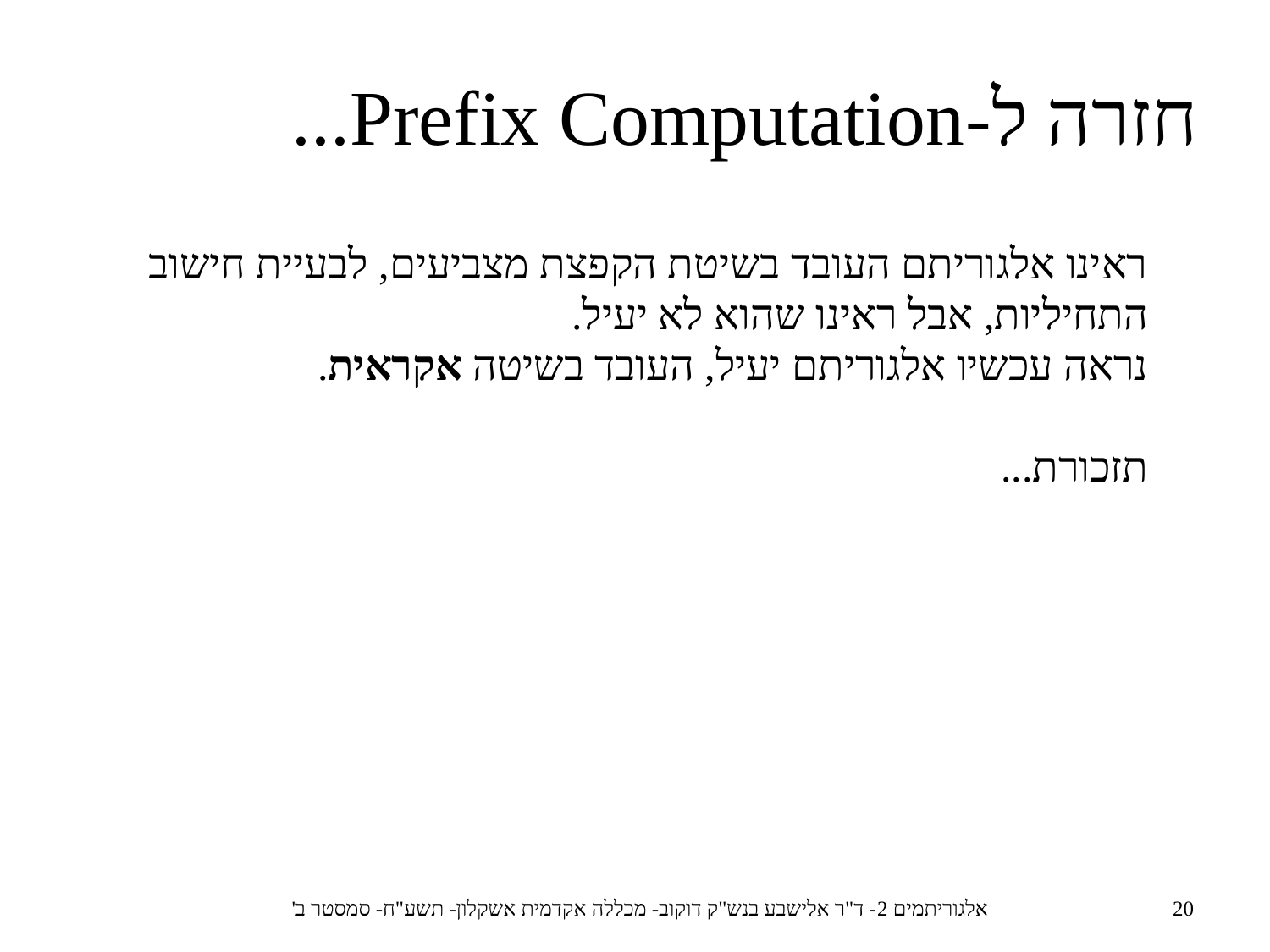

חזרה ל-Prefix Computation...
ראינו אלגוריתם העובד בשיטת הקפצת מצביעים, לבעיית חישוב התחיליות, אבל ראינו שהוא לא יעיל.
נראה עכשיו אלגוריתם יעיל, העובד בשיטה אקראית.

תזכורת...
אלגוריתמים 2- ד"ר אלישבע בנש"ק דוקוב- מכללה אקדמית אשקלון- תשע"ח- סמסטר ב'
20